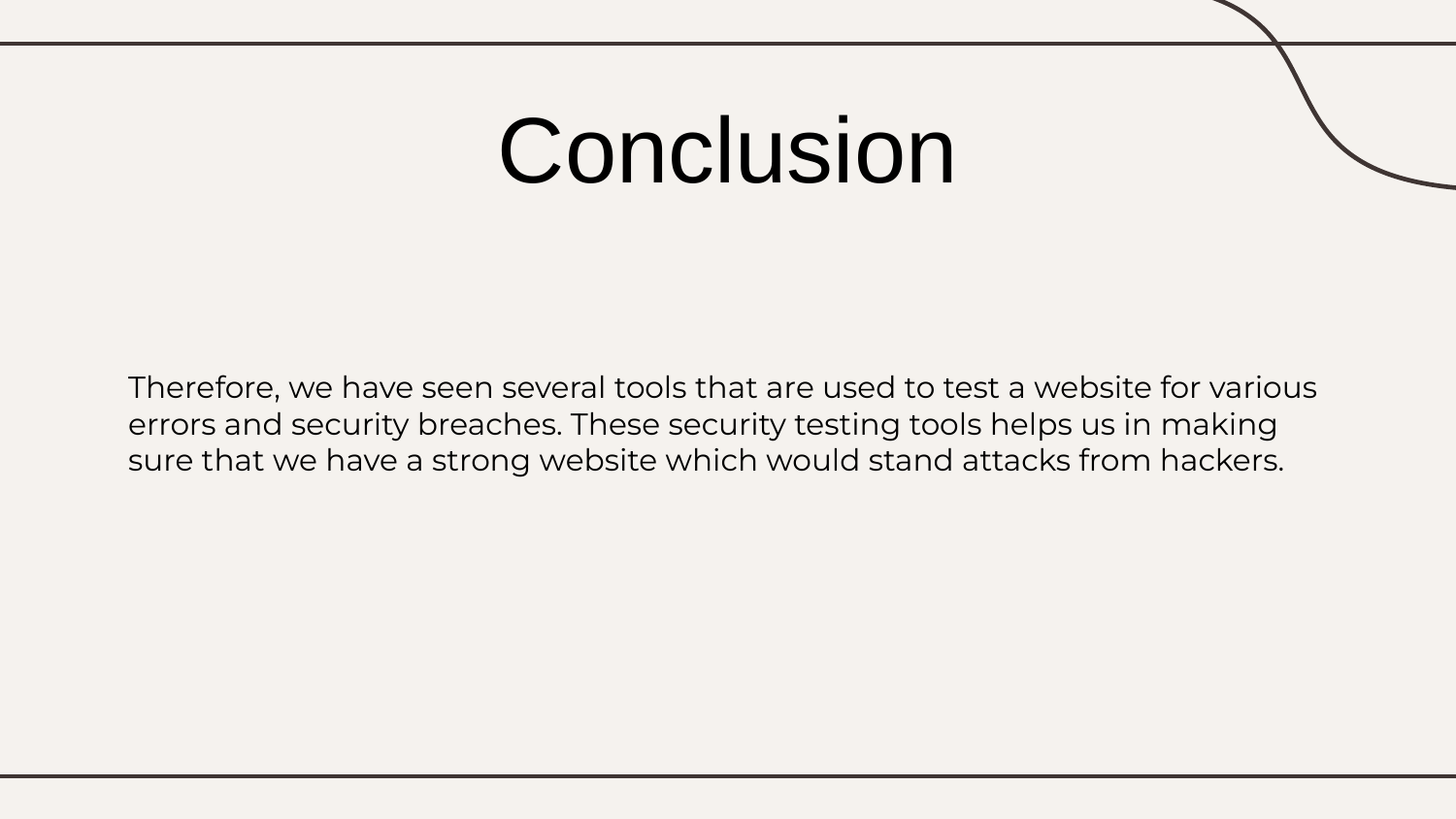

# Conclusion
Therefore, we have seen several tools that are used to test a website for various errors and security breaches. These security testing tools helps us in making sure that we have a strong website which would stand attacks from hackers.